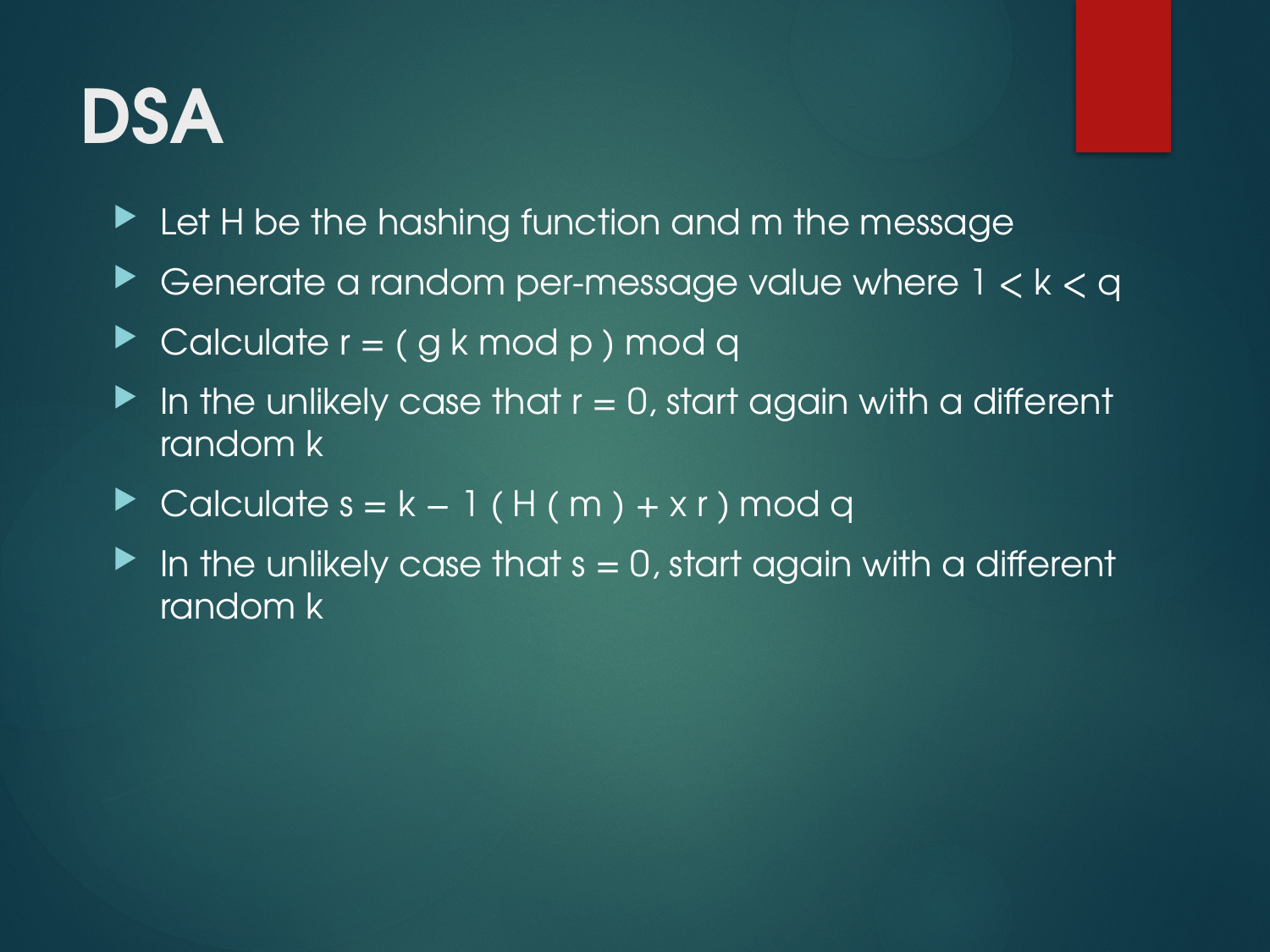

# DSA
Let H be the hashing function and m the message
Generate a random per-message value where 1 < k < q
Calculate r = ( g k mod p ) mod q
In the unlikely case that r = 0, start again with a different random k
Calculate s = k − 1 ( H ( m ) + x r ) mod q
In the unlikely case that s = 0, start again with a different random k